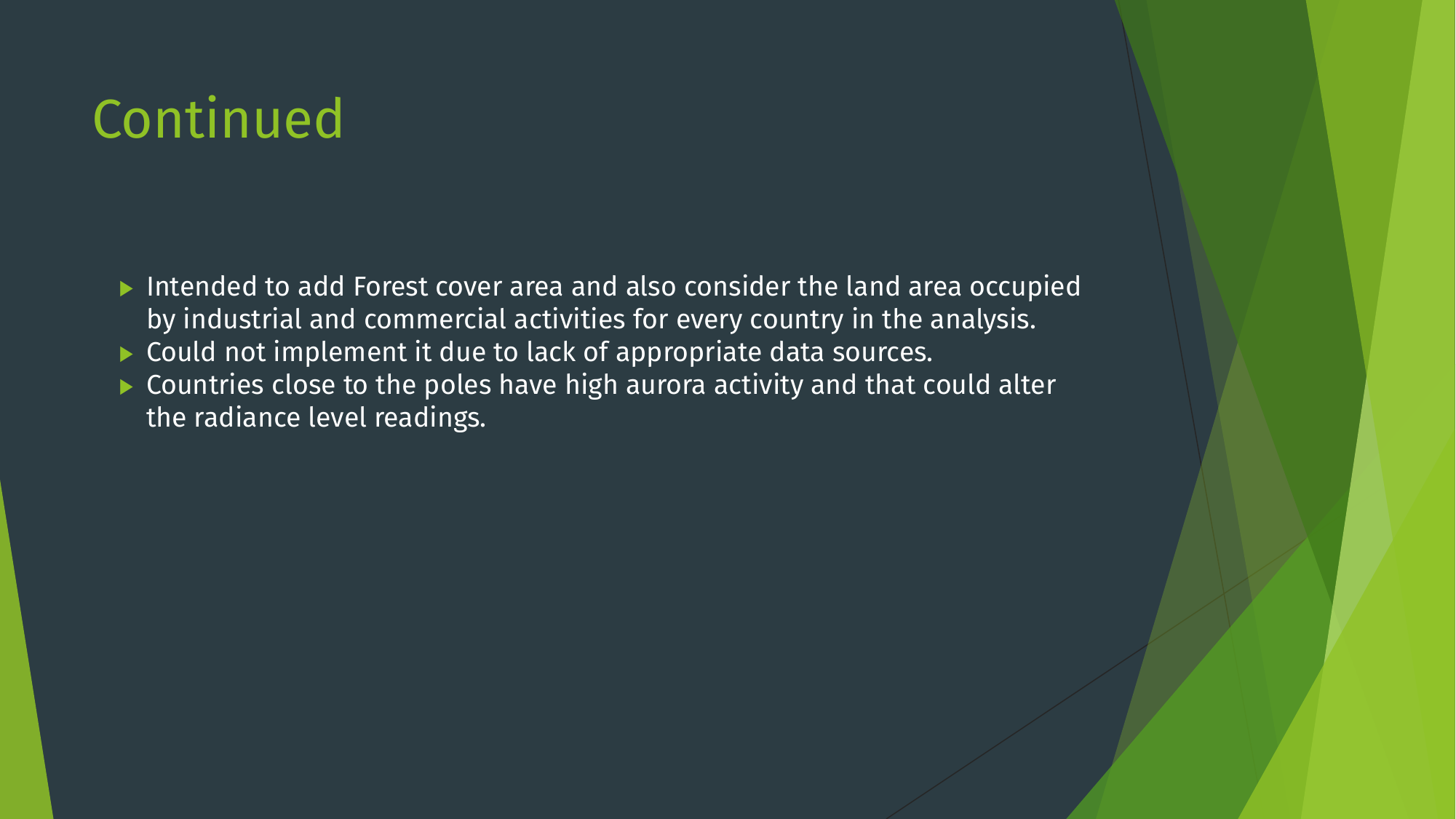

# Continued
Intended to add Forest cover area and also consider the land area occupied by industrial and commercial activities for every country in the analysis.
Could not implement it due to lack of appropriate data sources.
Countries close to the poles have high aurora activity and that could alter the radiance level readings.